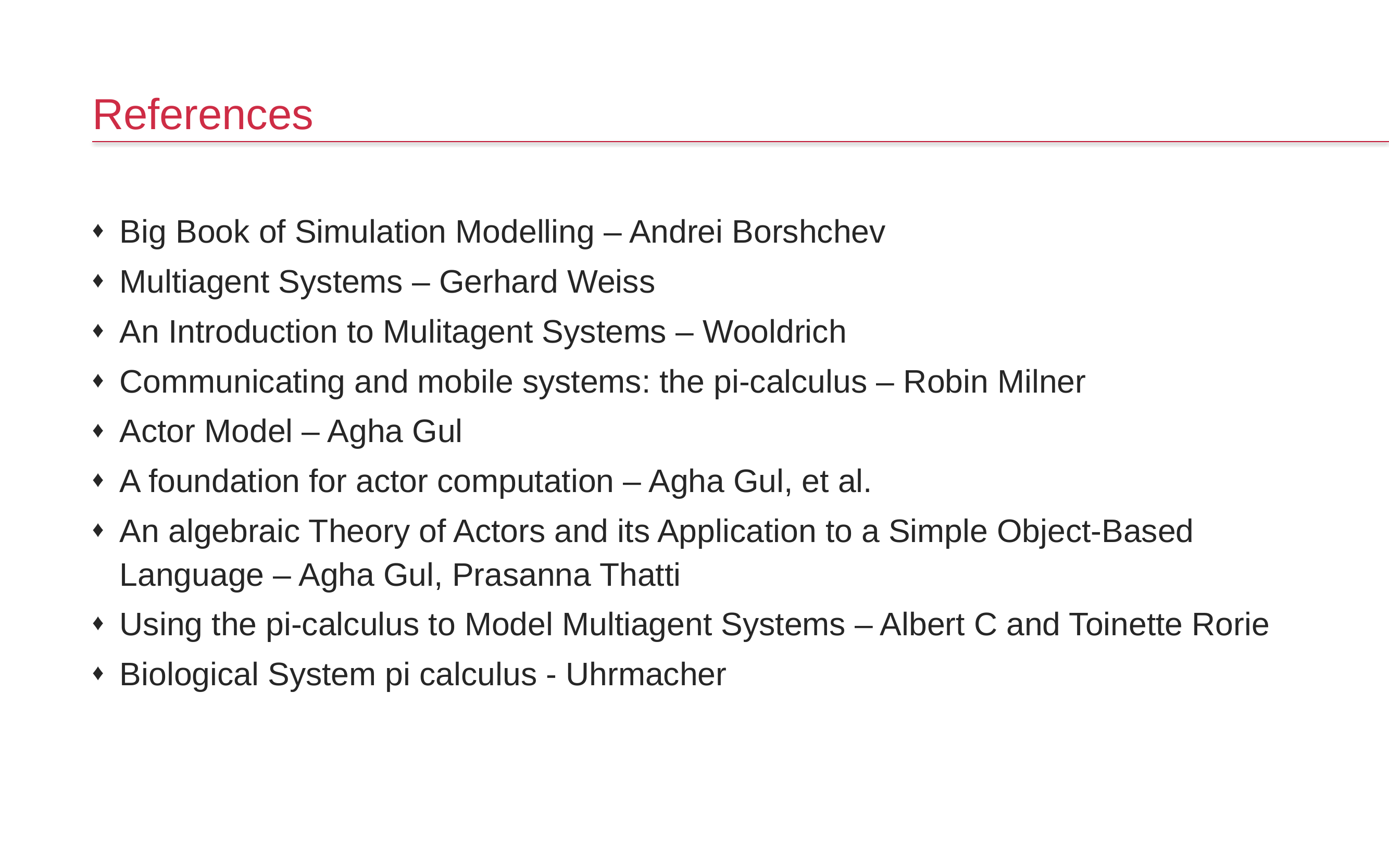

# References
Big Book of Simulation Modelling – Andrei Borshchev
Multiagent Systems – Gerhard Weiss
An Introduction to Mulitagent Systems – Wooldrich
Communicating and mobile systems: the pi-calculus – Robin Milner
Actor Model – Agha Gul
A foundation for actor computation – Agha Gul, et al.
An algebraic Theory of Actors and its Application to a Simple Object-Based Language – Agha Gul, Prasanna Thatti
Using the pi-calculus to Model Multiagent Systems – Albert C and Toinette Rorie
Biological System pi calculus - Uhrmacher